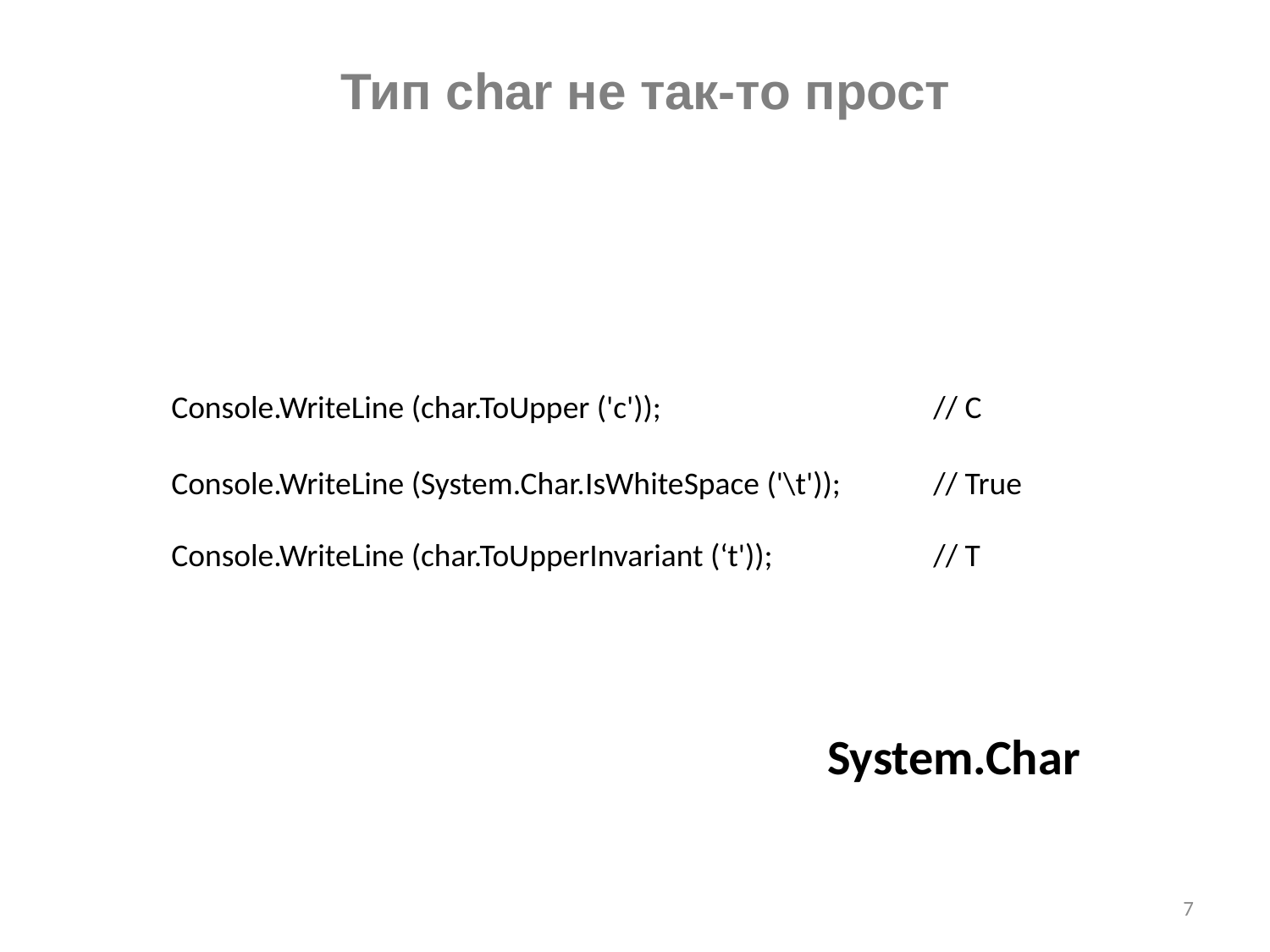

Тип char не так-то прост
Console.WriteLine (char.ToUpper ('c')); 			// C

Console.WriteLine (System.Char.IsWhiteSpace ('\t')); 	// True
Console.WriteLine (char.ToUpperInvariant (‘t')); 		// T
System.Char
7